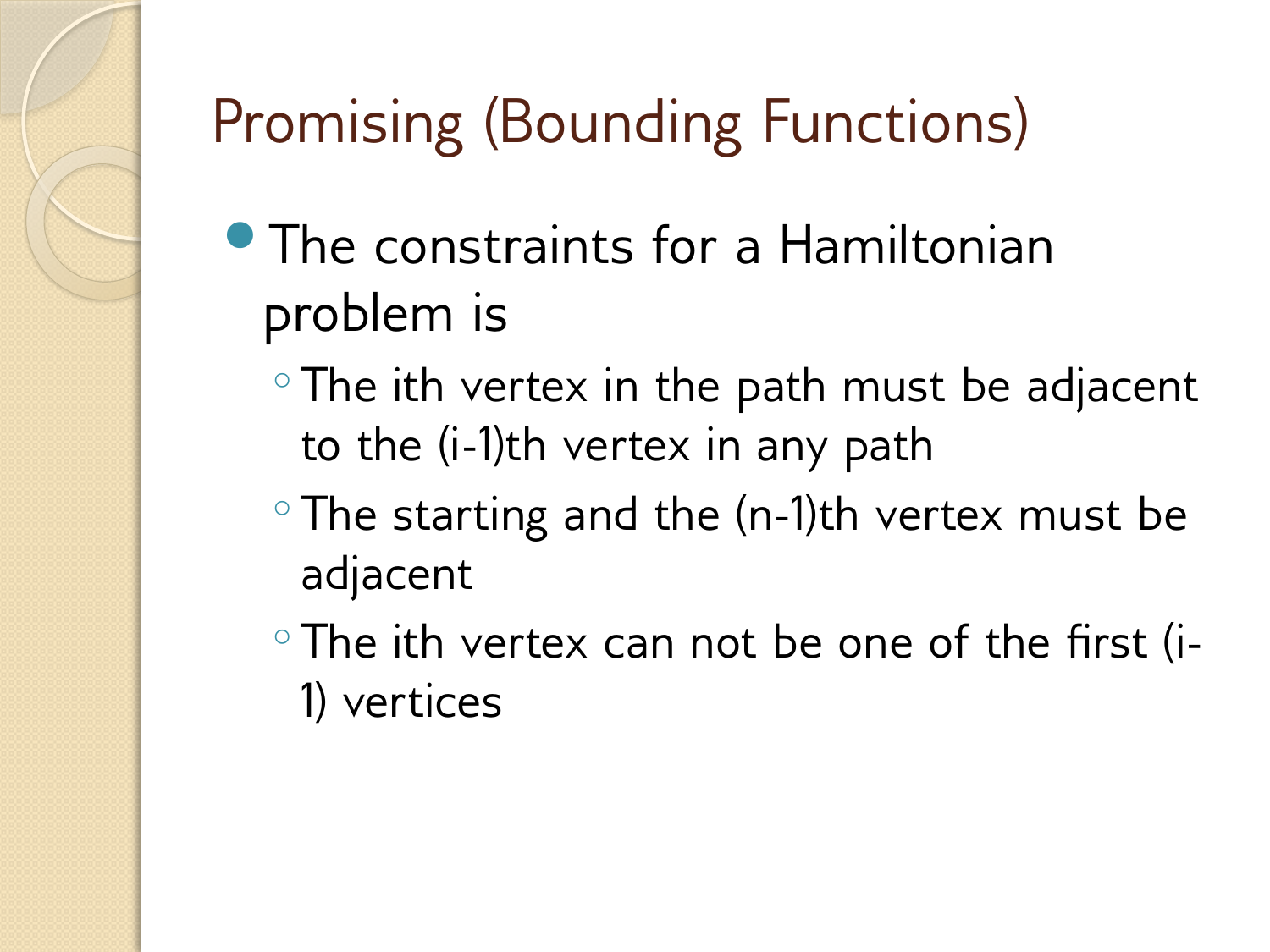

# Promising (Bounding Functions)
The constraints for a Hamiltonian problem is
The ith vertex in the path must be adjacent to the (i-1)th vertex in any path
The starting and the (n-1)th vertex must be adjacent
The ith vertex can not be one of the first (i-1) vertices